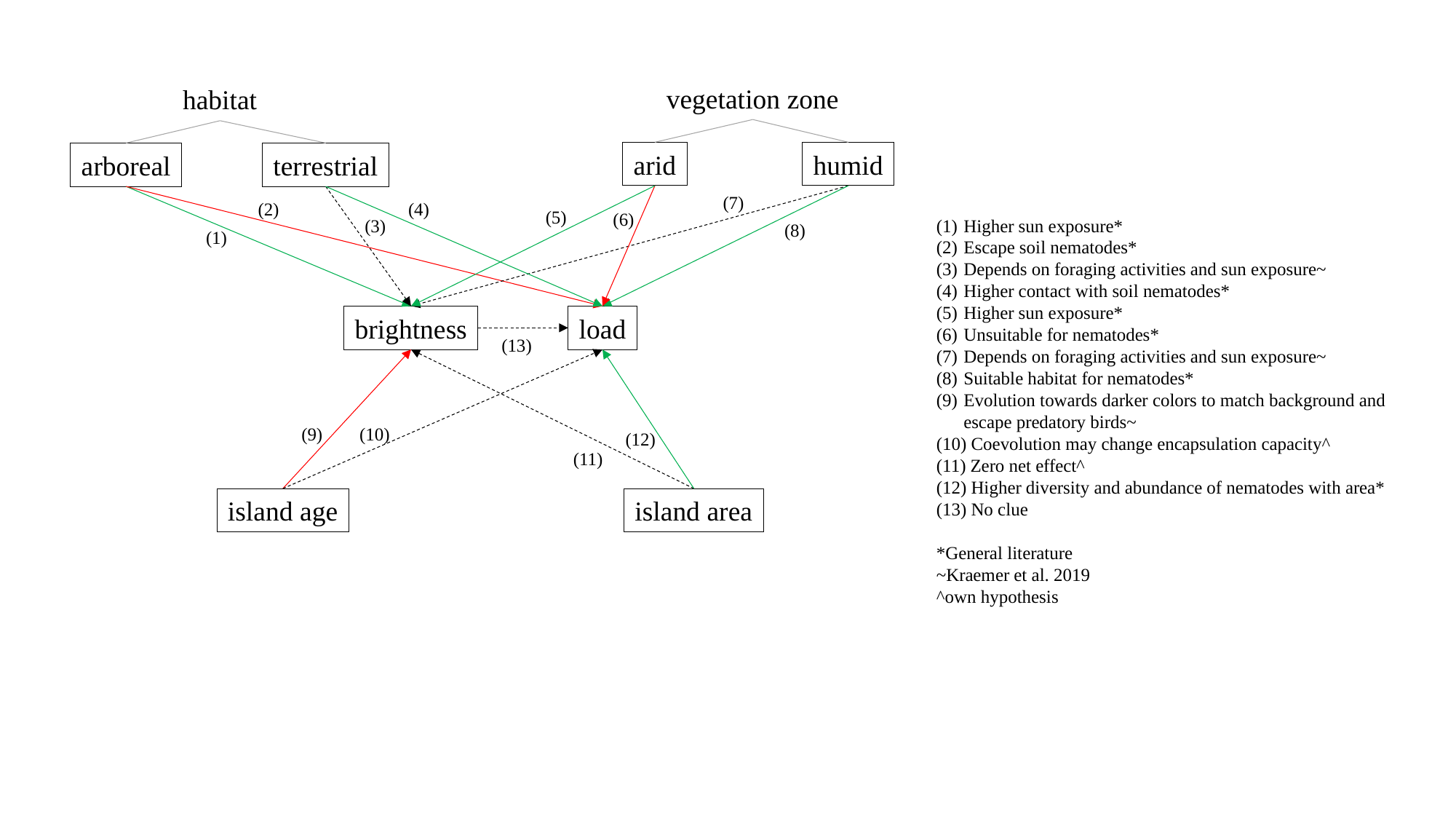

vegetation zone
habitat
arid
humid
arboreal
terrestrial
(7)
(2)
(4)
(5)
(6)
(3)
Higher sun exposure*
Escape soil nematodes*
Depends on foraging activities and sun exposure~
Higher contact with soil nematodes*
Higher sun exposure*
Unsuitable for nematodes*
Depends on foraging activities and sun exposure~
Suitable habitat for nematodes*
Evolution towards darker colors to match background and escape predatory birds~
 Coevolution may change encapsulation capacity^
 Zero net effect^
 Higher diversity and abundance of nematodes with area*
 No clue

*General literature
~Kraemer et al. 2019
^own hypothesis
(8)
(1)
brightness
load
(13)
(10)
(9)
(12)
(11)
island age
island area